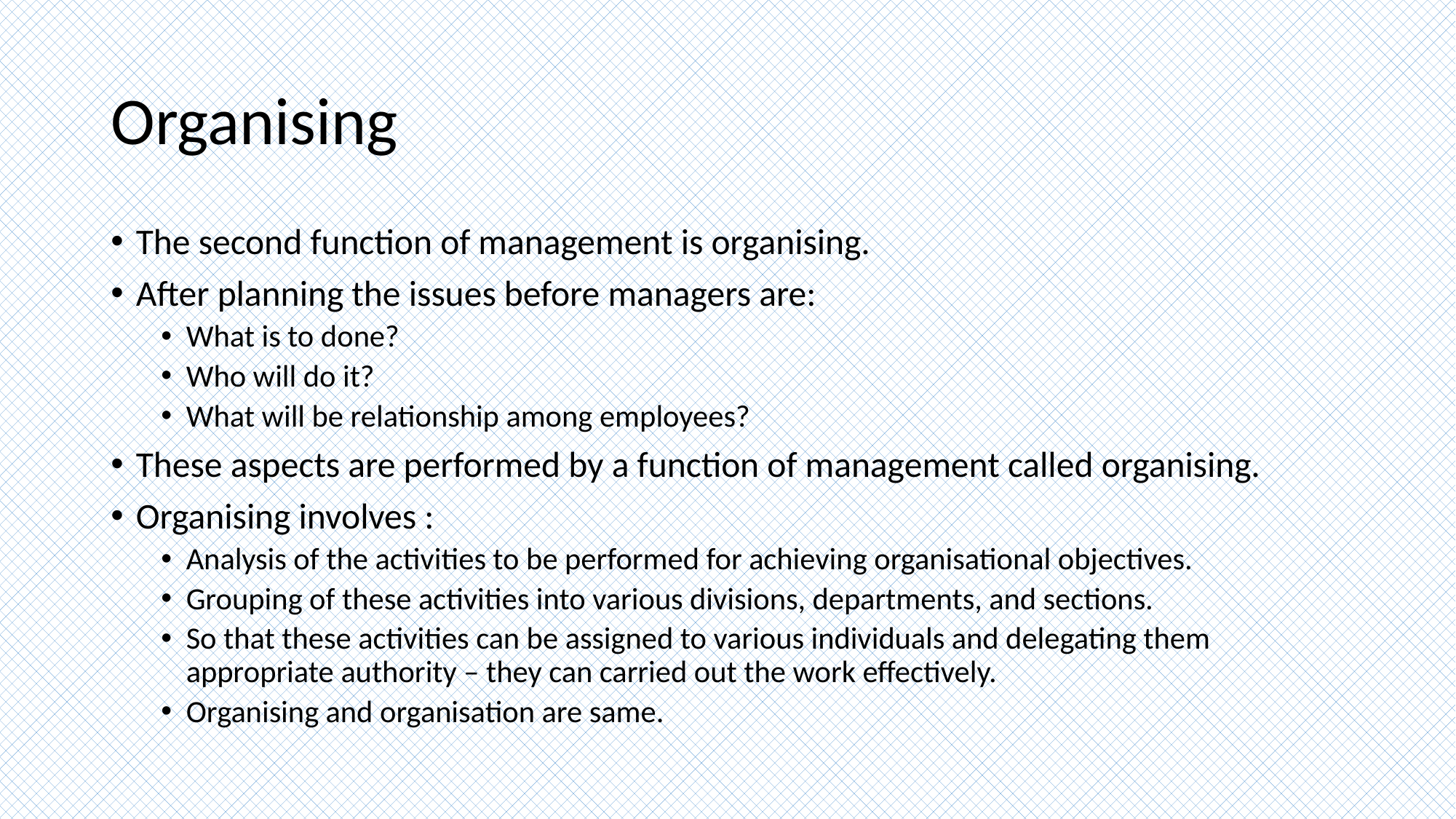

# Organising
The second function of management is organising.
After planning the issues before managers are:
What is to done?
Who will do it?
What will be relationship among employees?
These aspects are performed by a function of management called organising.
Organising involves :
Analysis of the activities to be performed for achieving organisational objectives.
Grouping of these activities into various divisions, departments, and sections.
So that these activities can be assigned to various individuals and delegating them appropriate authority – they can carried out the work effectively.
Organising and organisation are same.